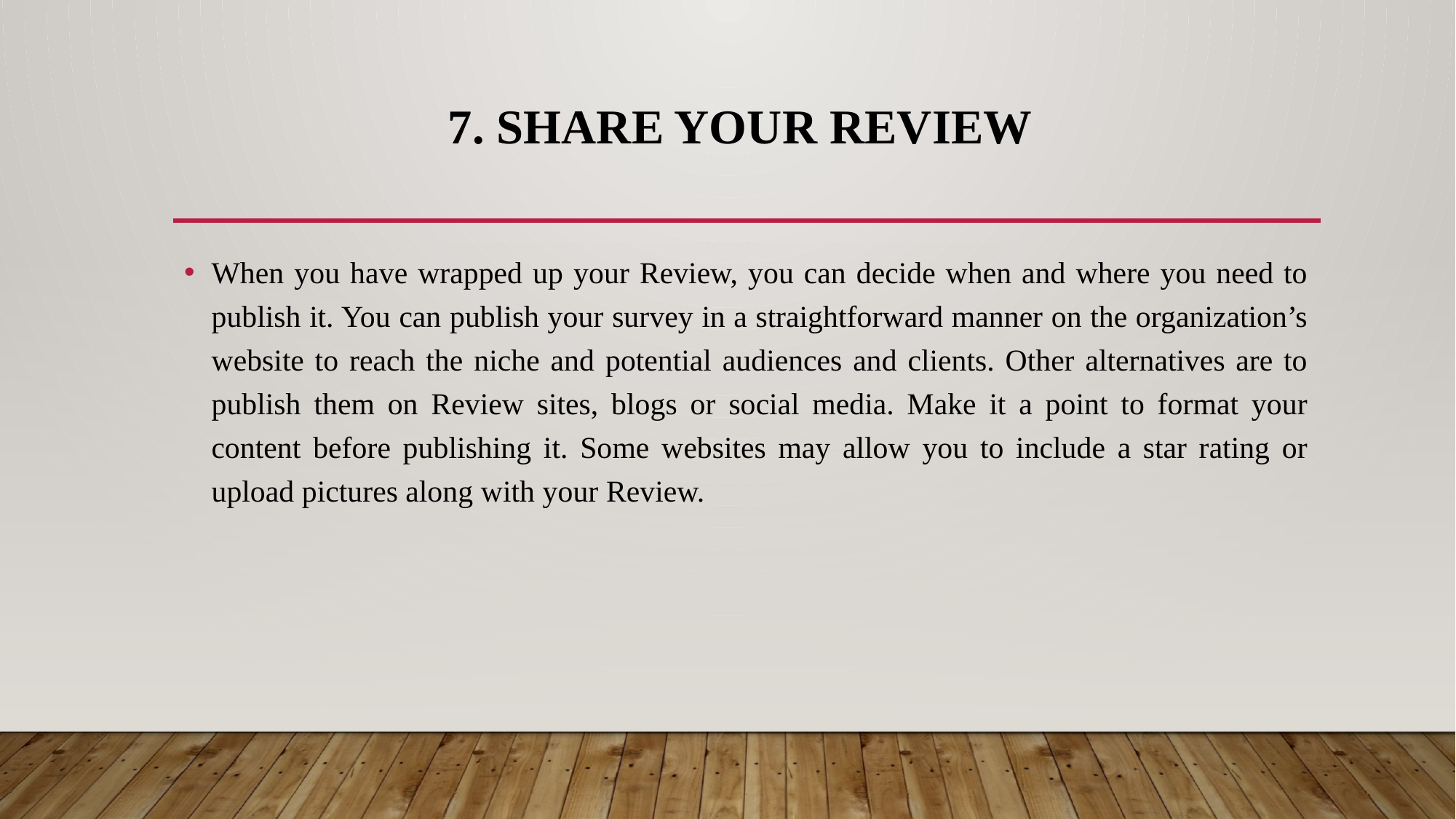

# 7. Share your review
When you have wrapped up your Review, you can decide when and where you need to publish it. You can publish your survey in a straightforward manner on the organization’s website to reach the niche and potential audiences and clients. Other alternatives are to publish them on Review sites, blogs or social media. Make it a point to format your content before publishing it. Some websites may allow you to include a star rating or upload pictures along with your Review.